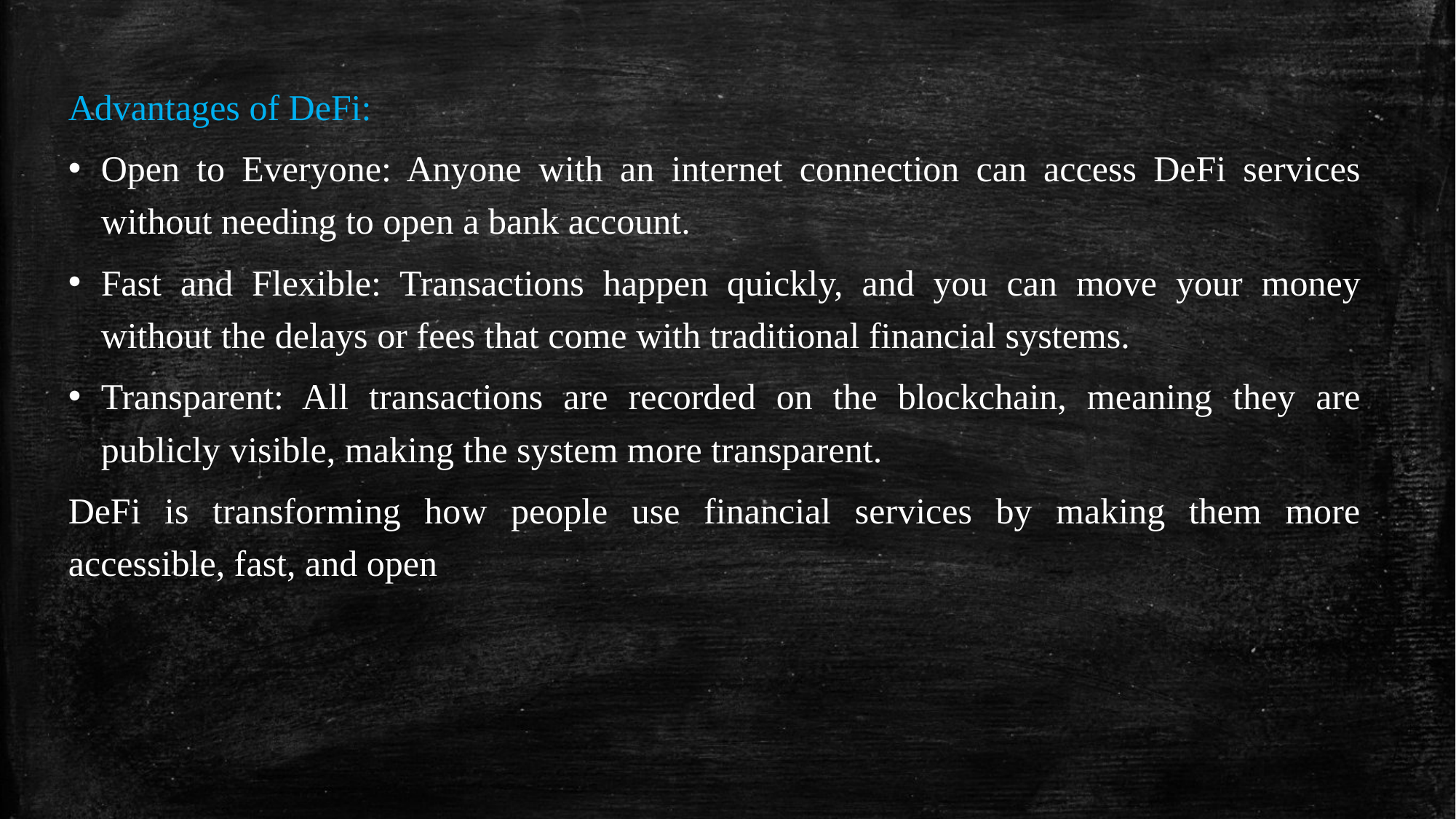

Advantages of DeFi:
Open to Everyone: Anyone with an internet connection can access DeFi services without needing to open a bank account.
Fast and Flexible: Transactions happen quickly, and you can move your money without the delays or fees that come with traditional financial systems.
Transparent: All transactions are recorded on the blockchain, meaning they are publicly visible, making the system more transparent.
DeFi is transforming how people use financial services by making them more accessible, fast, and open